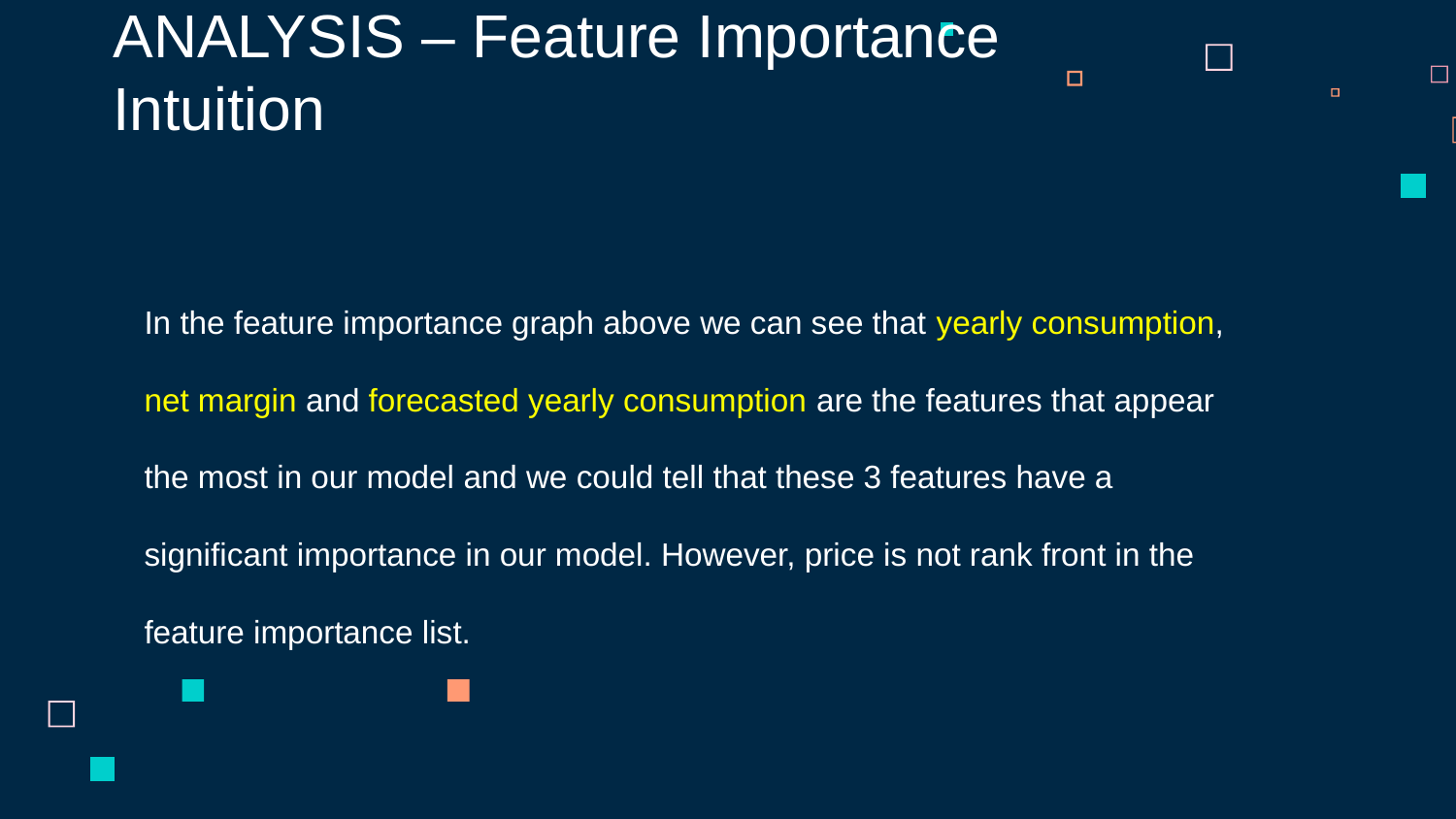

# ANALYSIS – Feature Importance Intuition
In the feature importance graph above we can see that yearly consumption, net margin and forecasted yearly consumption are the features that appear the most in our model and we could tell that these 3 features have a significant importance in our model. However, price is not rank front in the feature importance list.